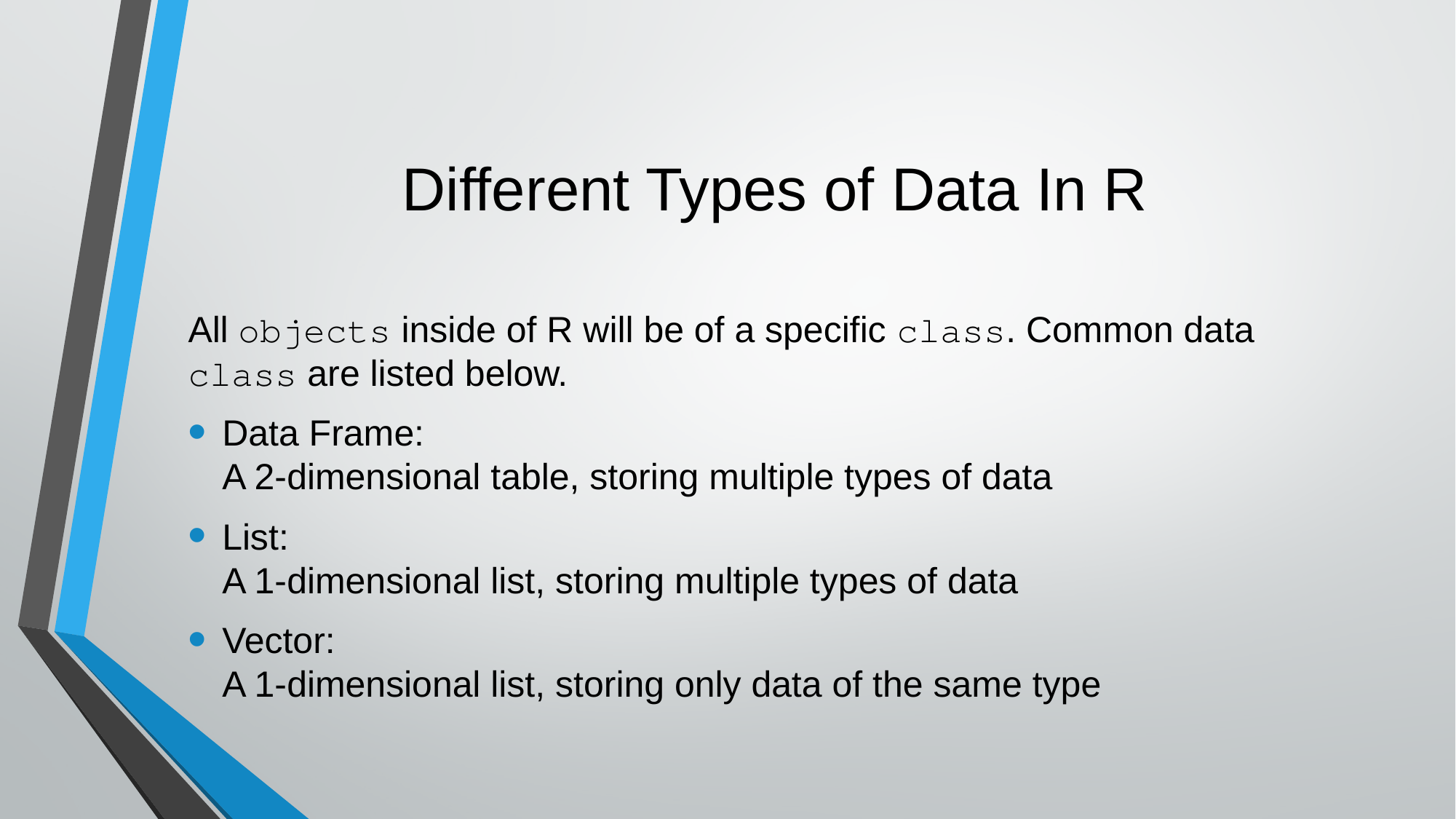

# Different Types of Data In R
All objects inside of R will be of a specific class. Common data class are listed below.
Data Frame:
A 2-dimensional table, storing multiple types of data
List:
A 1-dimensional list, storing multiple types of data
Vector:
A 1-dimensional list, storing only data of the same type